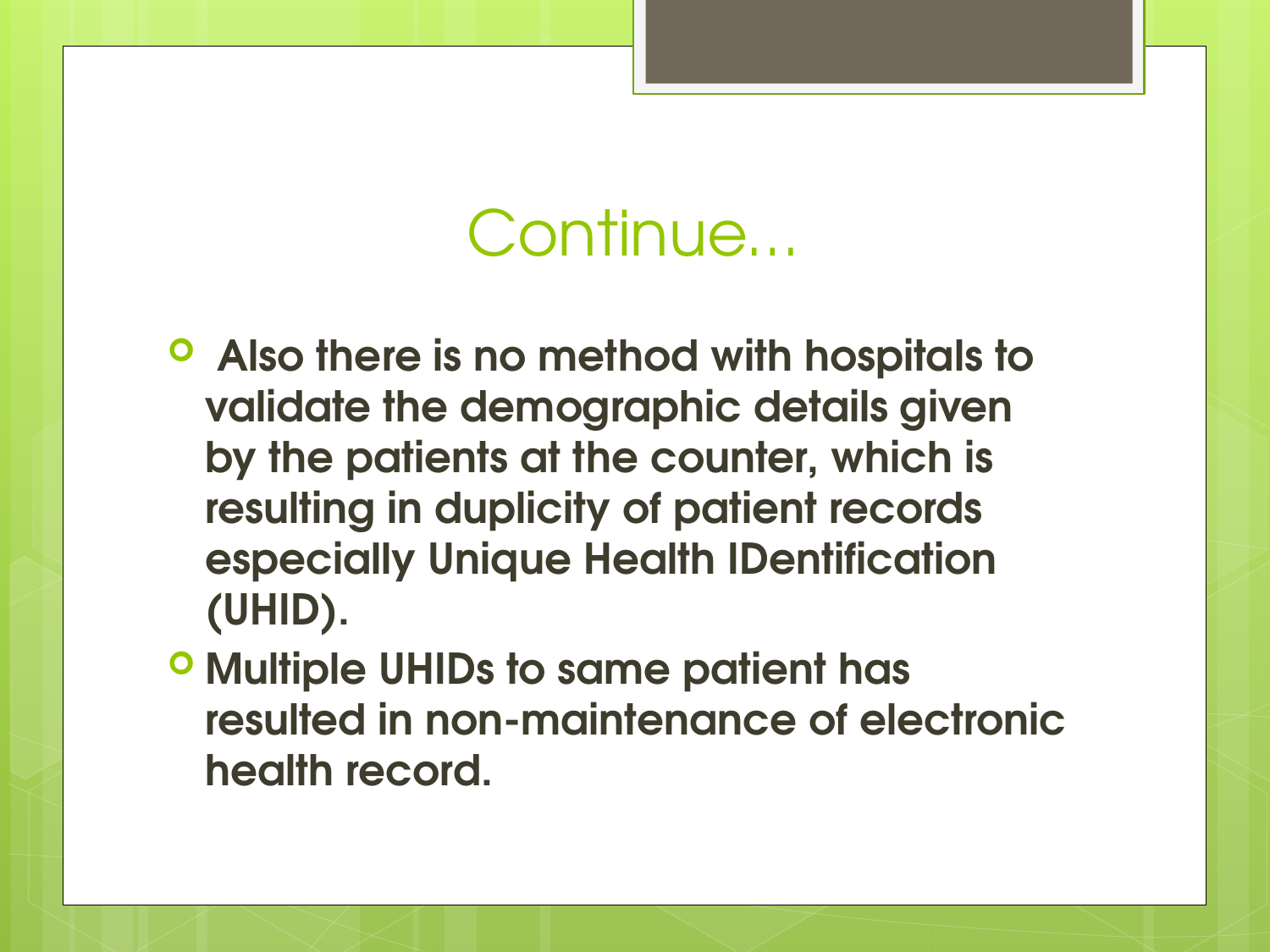

# Continue…
 Also there is no method with hospitals to validate the demographic details given by the patients at the counter, which is resulting in duplicity of patient records especially Unique Health IDentification (UHID).
Multiple UHIDs to same patient has resulted in non-maintenance of electronic health record.